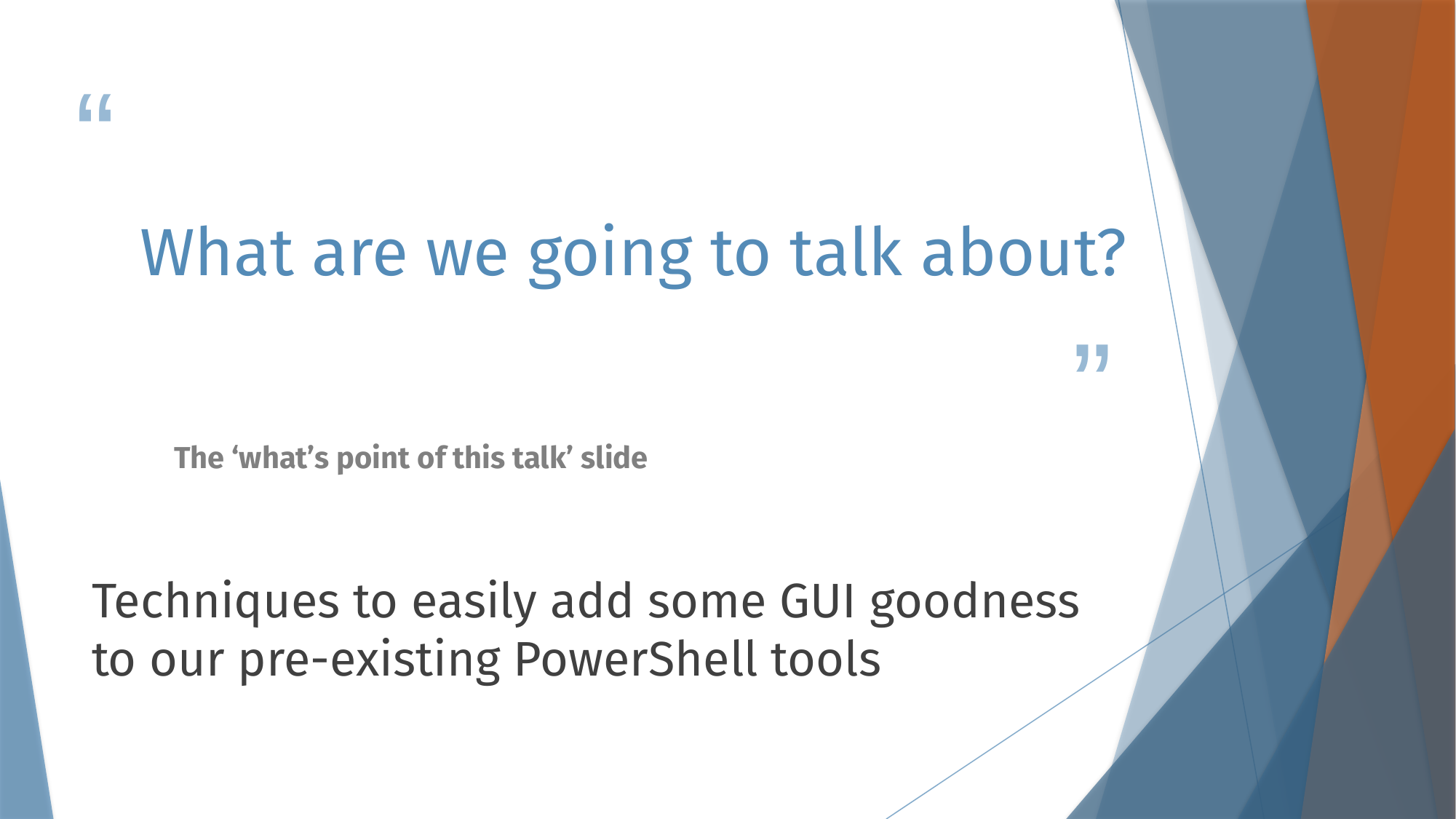

# What are we going to talk about?
The ‘what’s point of this talk’ slide
Techniques to easily add some GUI goodness to our pre-existing PowerShell tools